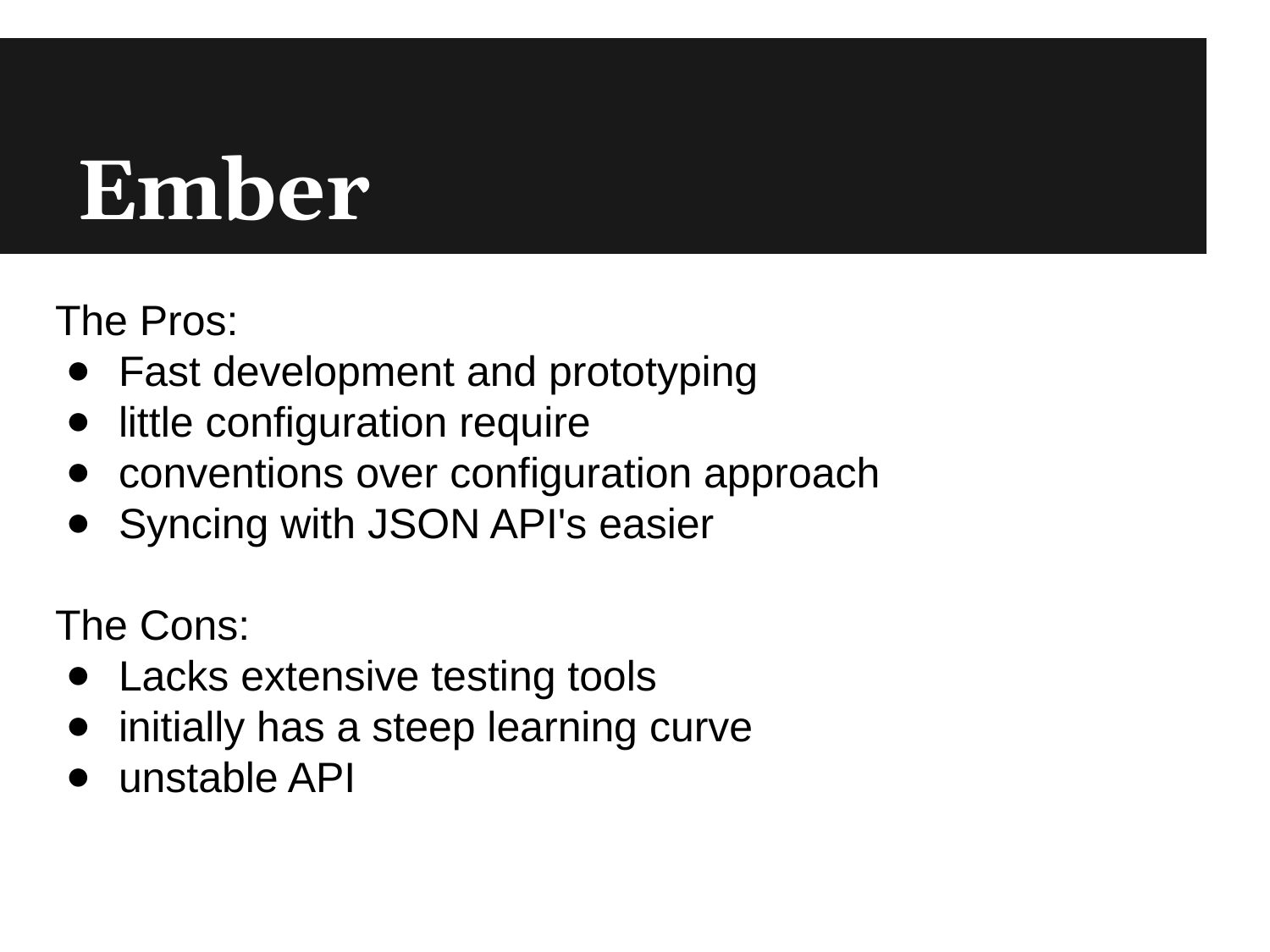

# Ember
The Pros:
Fast development and prototyping
little configuration require
conventions over configuration approach
Syncing with JSON API's easier

The Cons:
Lacks extensive testing tools
initially has a steep learning curve
unstable API